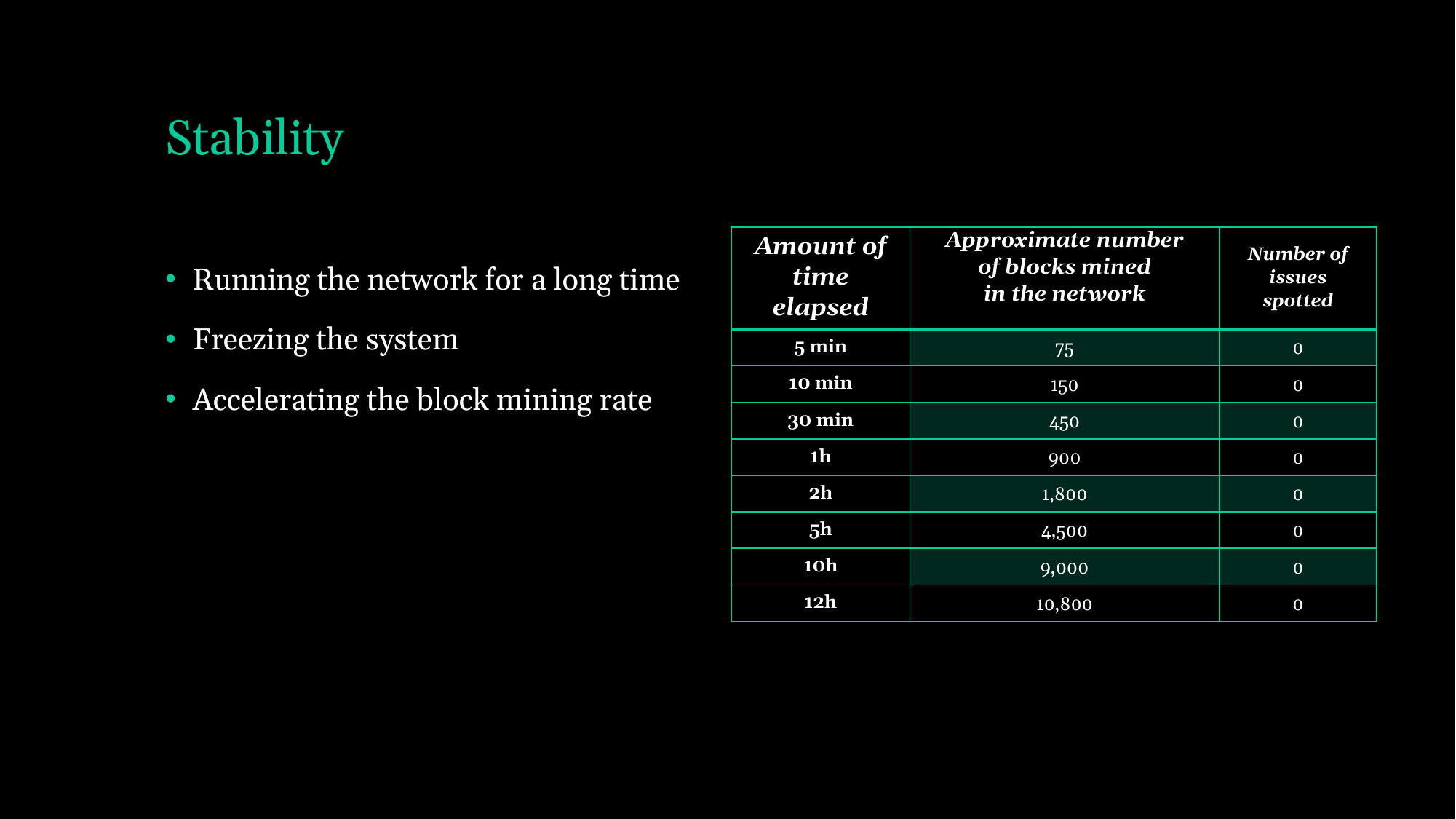

# Stability
| Amount of time elapsed | Approximate number of blocks mined in the network | Number of issues spotted |
| --- | --- | --- |
| 5 min | 75 | 0 |
| 10 min | 150 | 0 |
| 30 min | 450 | 0 |
| 1h | 900 | 0 |
| 2h | 1,800 | 0 |
| 5h | 4,500 | 0 |
| 10h | 9,000 | 0 |
| 12h | 10,800 | 0 |
Running the network for a long time
Freezing the system
Accelerating the block mining rate